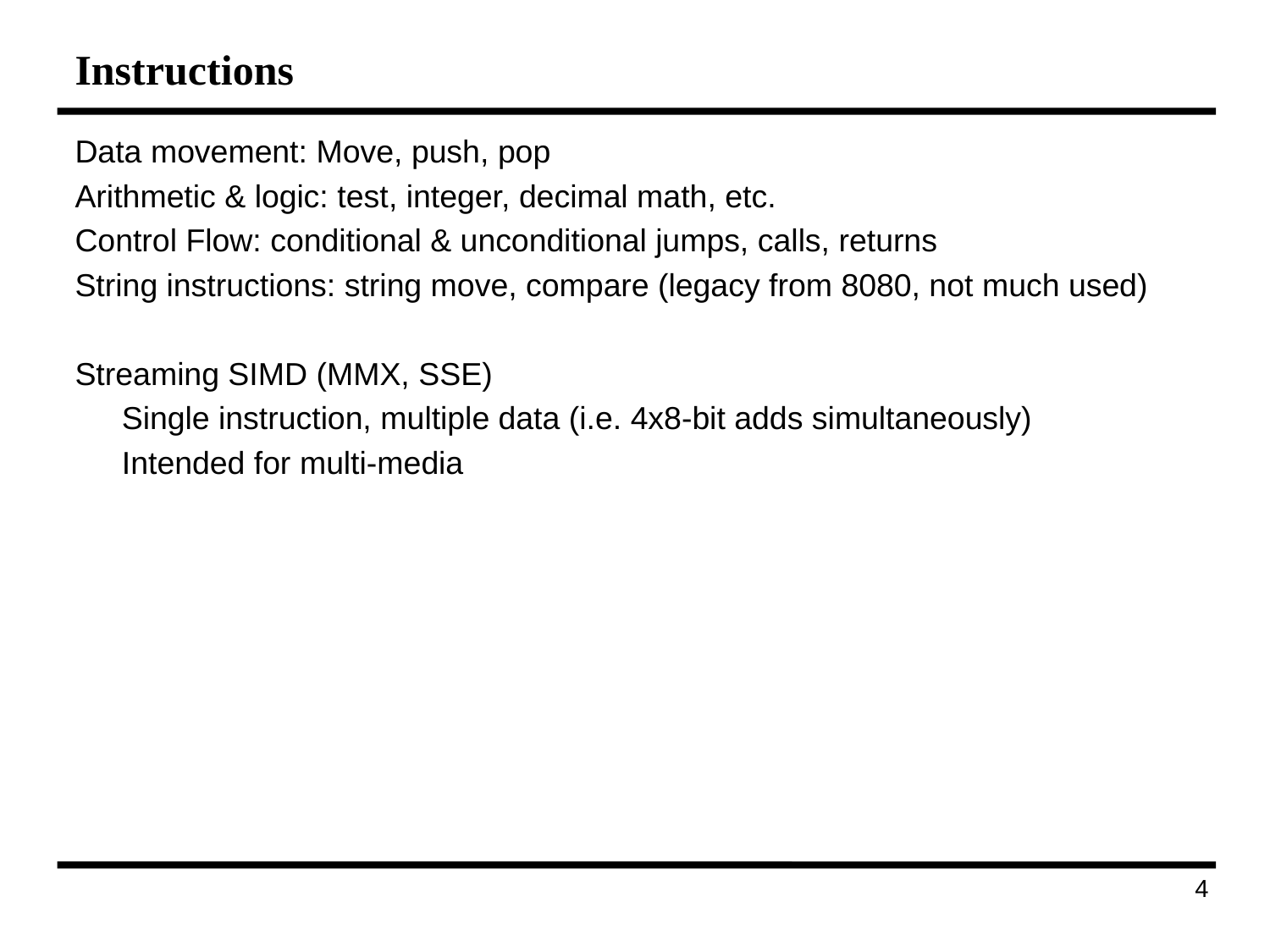

# Instructions
Data movement: Move, push, pop
Arithmetic & logic: test, integer, decimal math, etc.
Control Flow: conditional & unconditional jumps, calls, returns
String instructions: string move, compare (legacy from 8080, not much used)

Streaming SIMD (MMX, SSE)
	Single instruction, multiple data (i.e. 4x8-bit adds simultaneously)
	Intended for multi-media
4